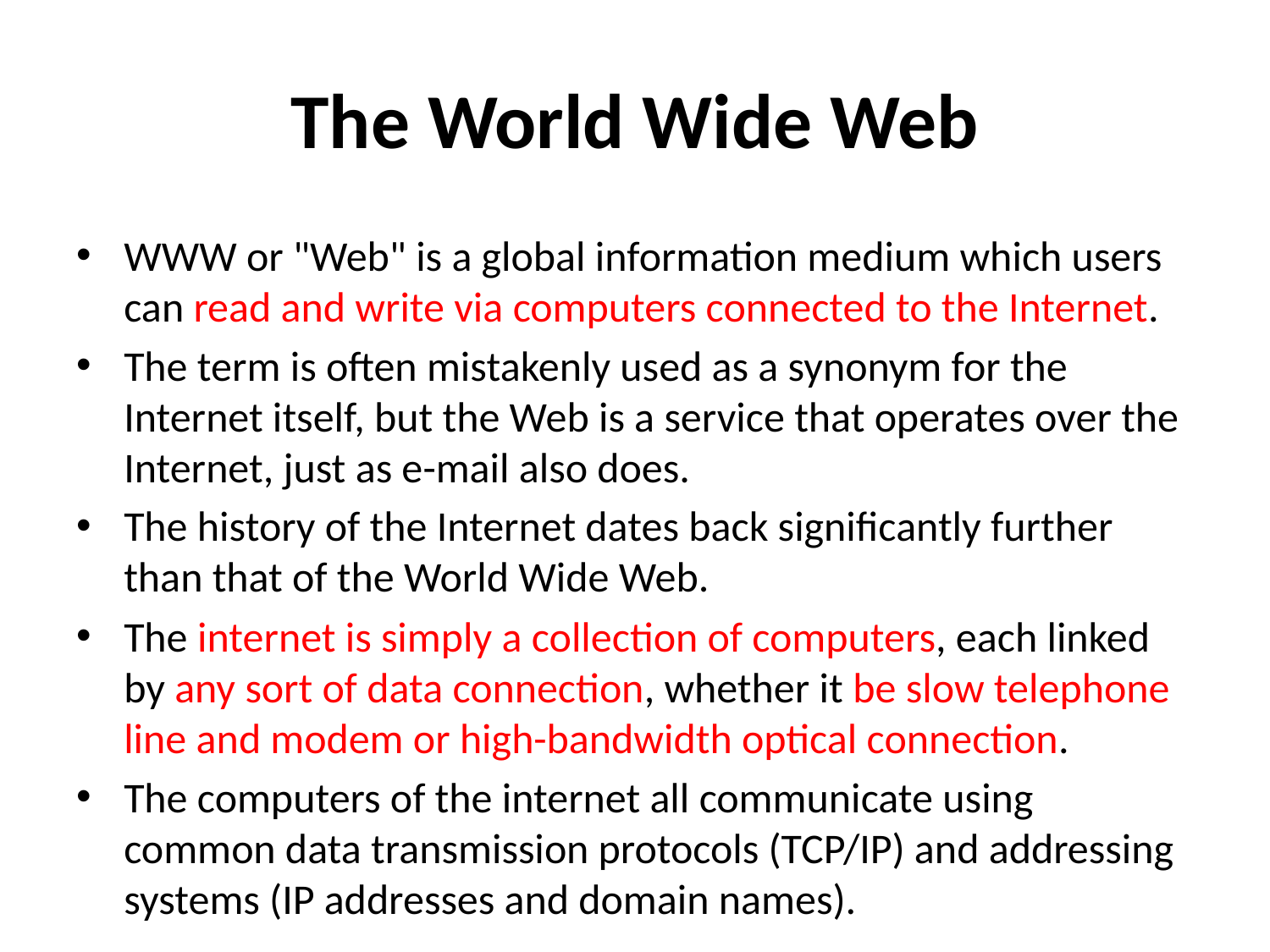

# The World Wide Web
WWW or "Web" is a global information medium which users can read and write via computers connected to the Internet.
The term is often mistakenly used as a synonym for the Internet itself, but the Web is a service that operates over the Internet, just as e-mail also does.
The history of the Internet dates back significantly further than that of the World Wide Web.
The internet is simply a collection of computers, each linked by any sort of data connection, whether it be slow telephone line and modem or high-bandwidth optical connection.
The computers of the internet all communicate using common data transmission protocols (TCP/IP) and addressing systems (IP addresses and domain names).